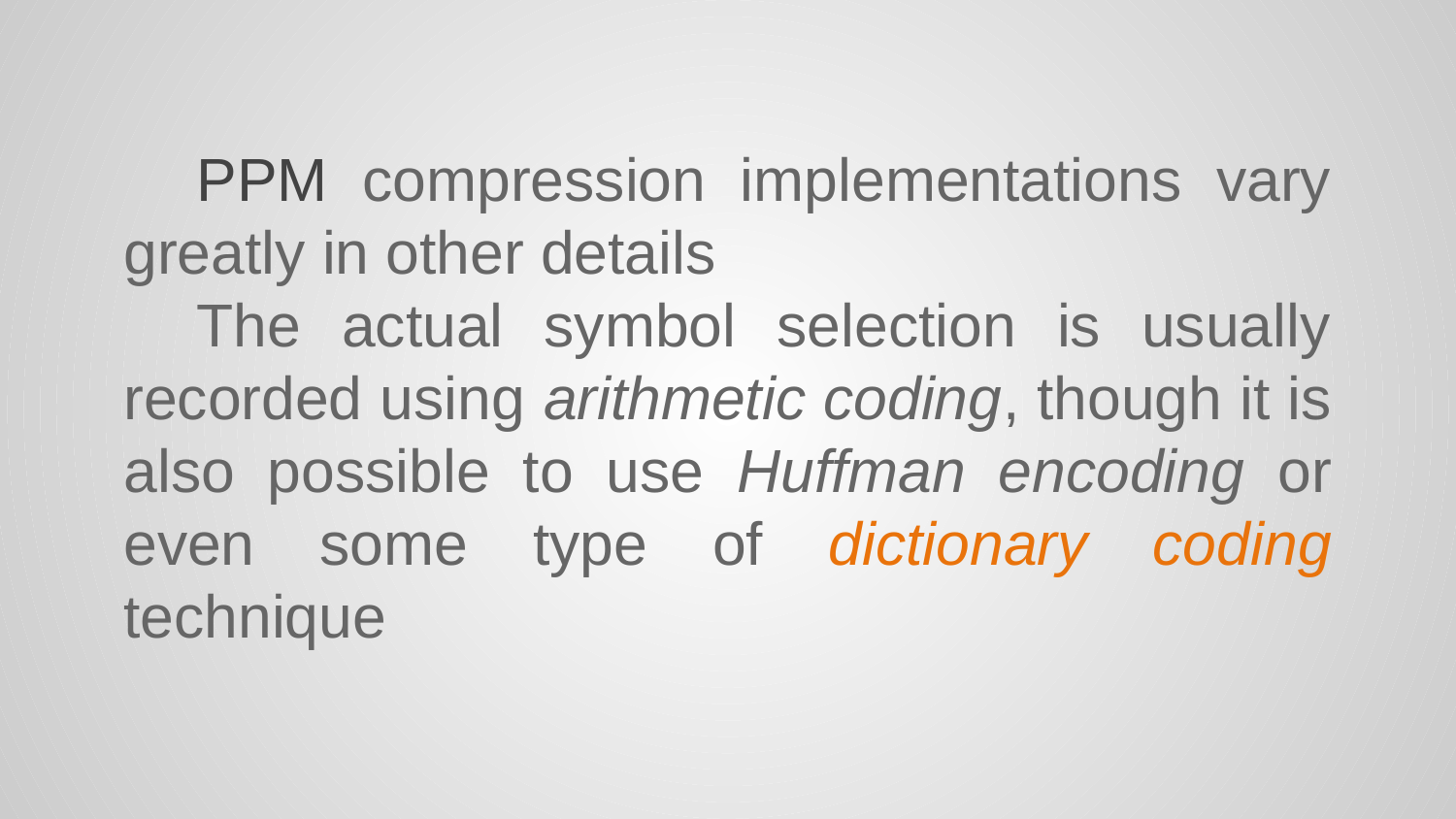

PPM compression implementations vary greatly in other details
The actual symbol selection is usually recorded using arithmetic coding, though it is also possible to use Huffman encoding or even some type of dictionary coding technique